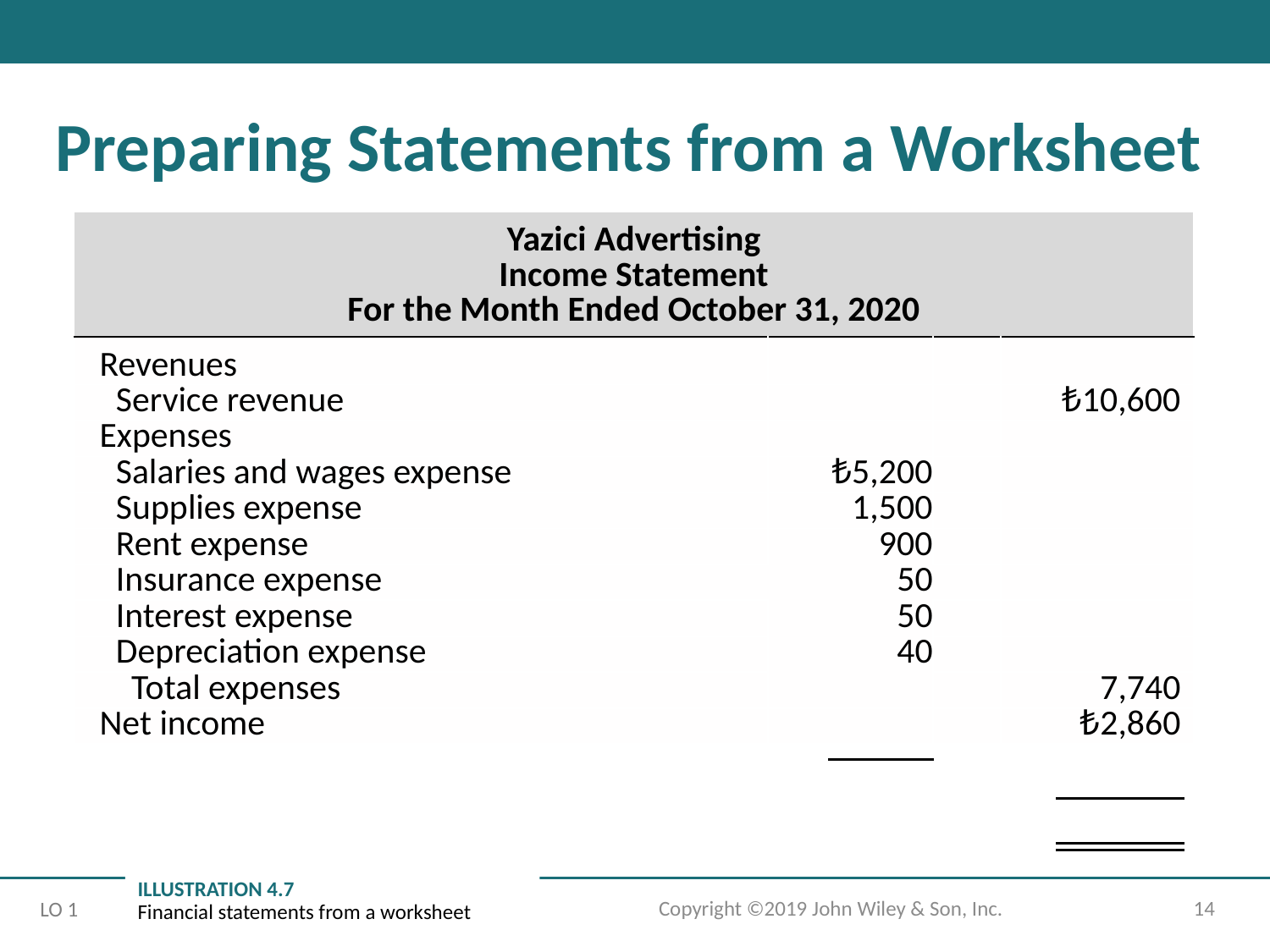

Preparing Statements from a Worksheet
| Yazici Advertising Income Statement For the Month Ended October 31, 2020 |  |  |  |
| --- | --- | --- | --- |
| Revenues |  |  |  |
| Service revenue |  |  | ₺10,600 |
| Expenses |  |  |  |
| Salaries and wages expense | ₺5,200 |  |  |
| Supplies expense | 1,500 |  |  |
| Rent expense | 900 |  |  |
| Insurance expense | 50 |  |  |
| Interest expense | 50 |  |  |
| Depreciation expense | 40 |  |  |
| Total expenses |  |  | 7,740 |
| Net income |  |  | ₺2,860 |
ILLUSTRATION 4.7
Financial statements from a worksheet
Copyright ©2019 John Wiley & Son, Inc.
14
LO 1